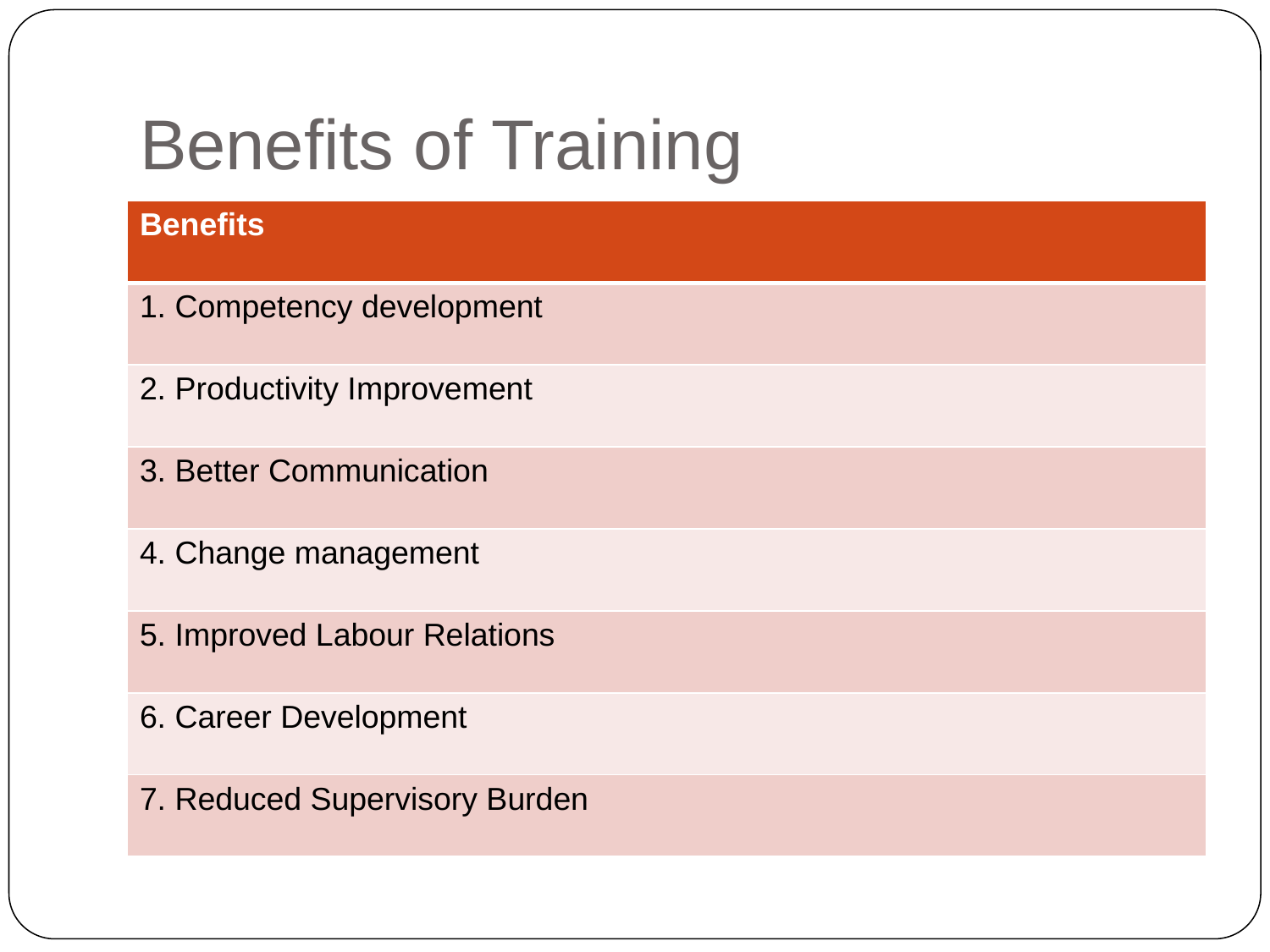

# Benefits of Training
| Benefits |
| --- |
| 1. Competency development |
| 2. Productivity Improvement |
| 3. Better Communication |
| 4. Change management |
| 5. Improved Labour Relations |
| 6. Career Development |
| 7. Reduced Supervisory Burden |